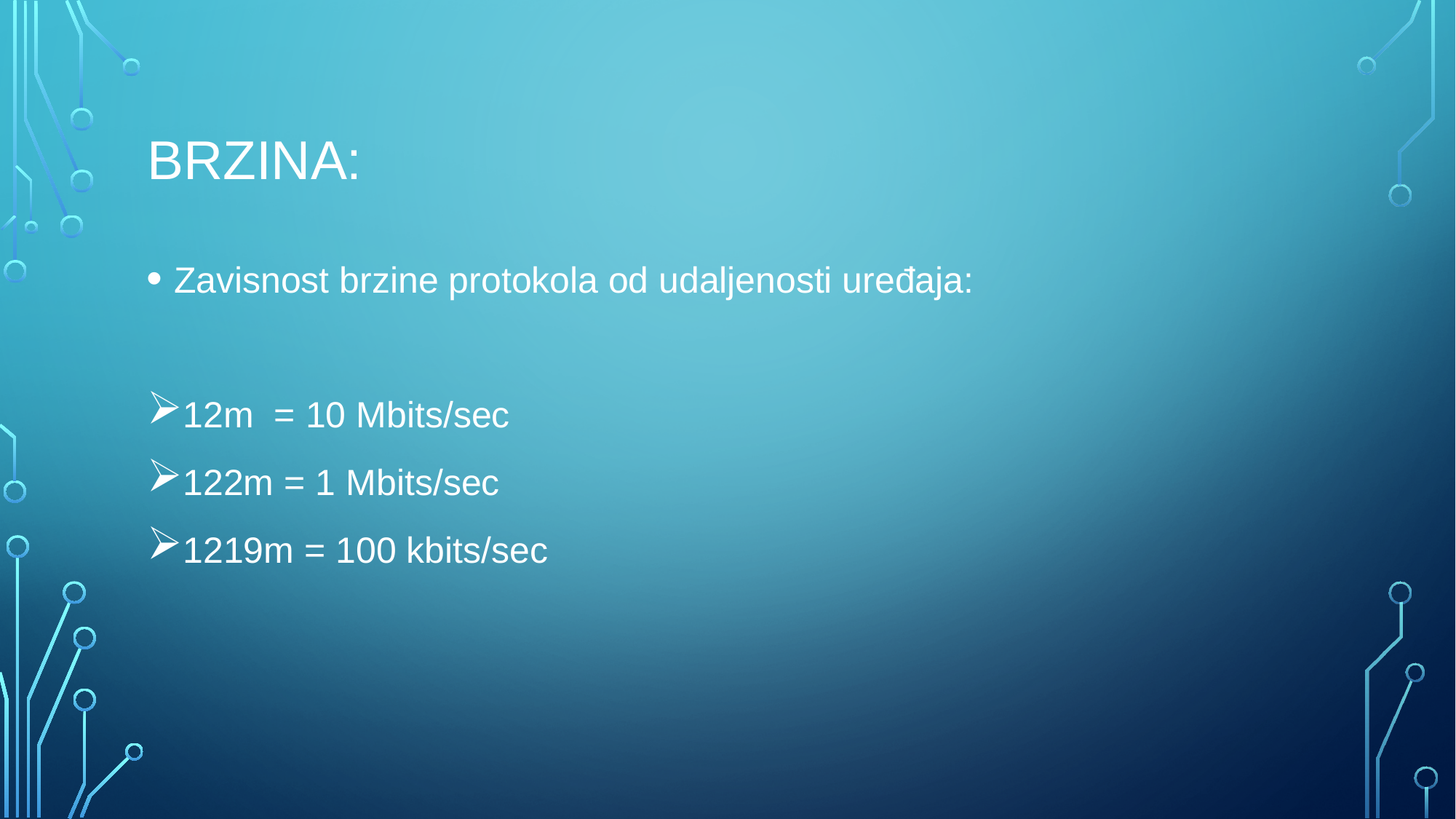

# BRZINA:
Zavisnost brzine protokola od udaljenosti uređaja:

12m  = 10 Mbits/sec
122m = 1 Mbits/sec
1219m = 100 kbits/sec